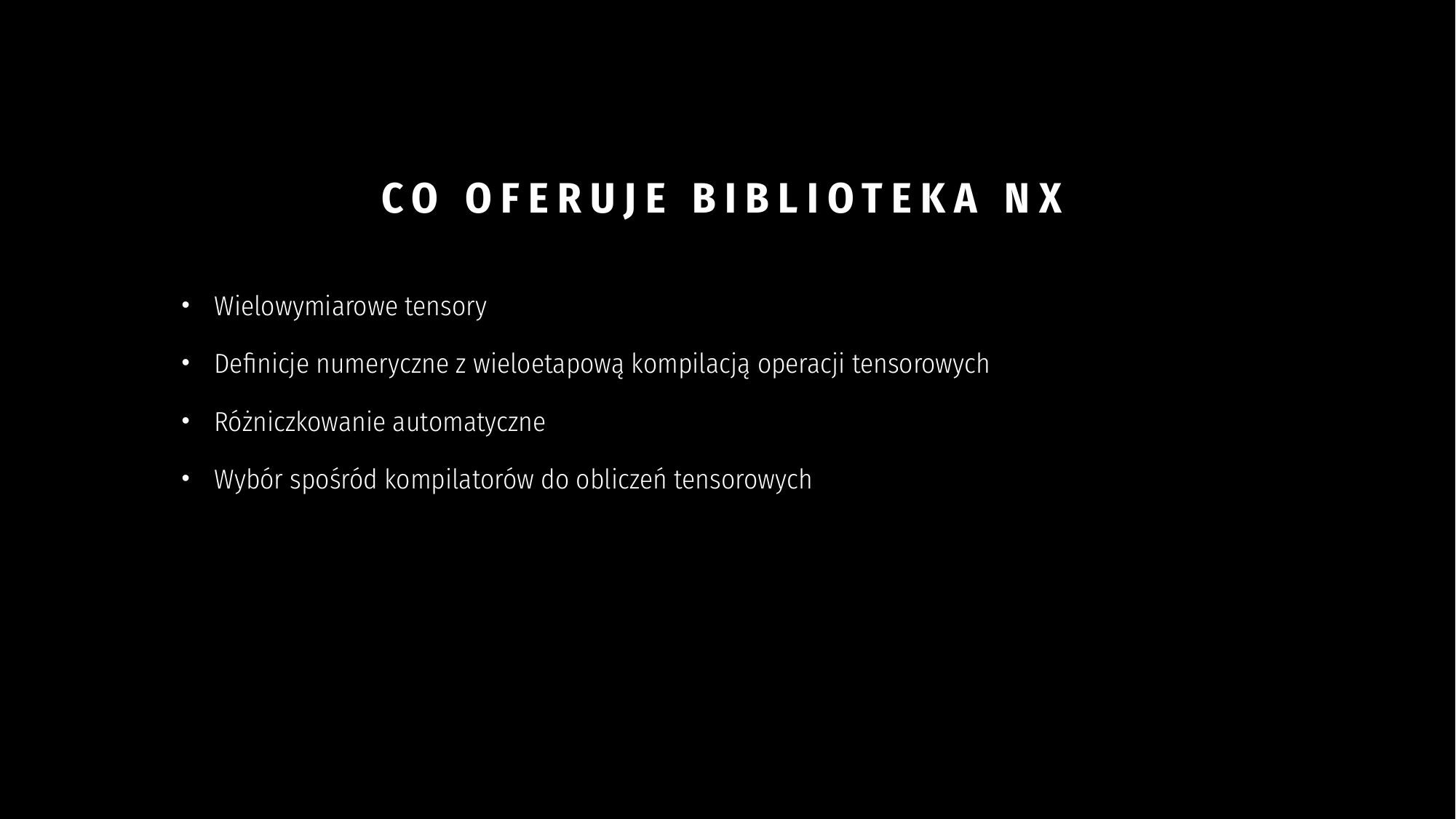

# Co oferuje Biblioteka Nx
Wielowymiarowe tensory
Definicje numeryczne z wieloetapową kompilacją operacji tensorowych
Różniczkowanie automatyczne
Wybór spośród kompilatorów do obliczeń tensorowych